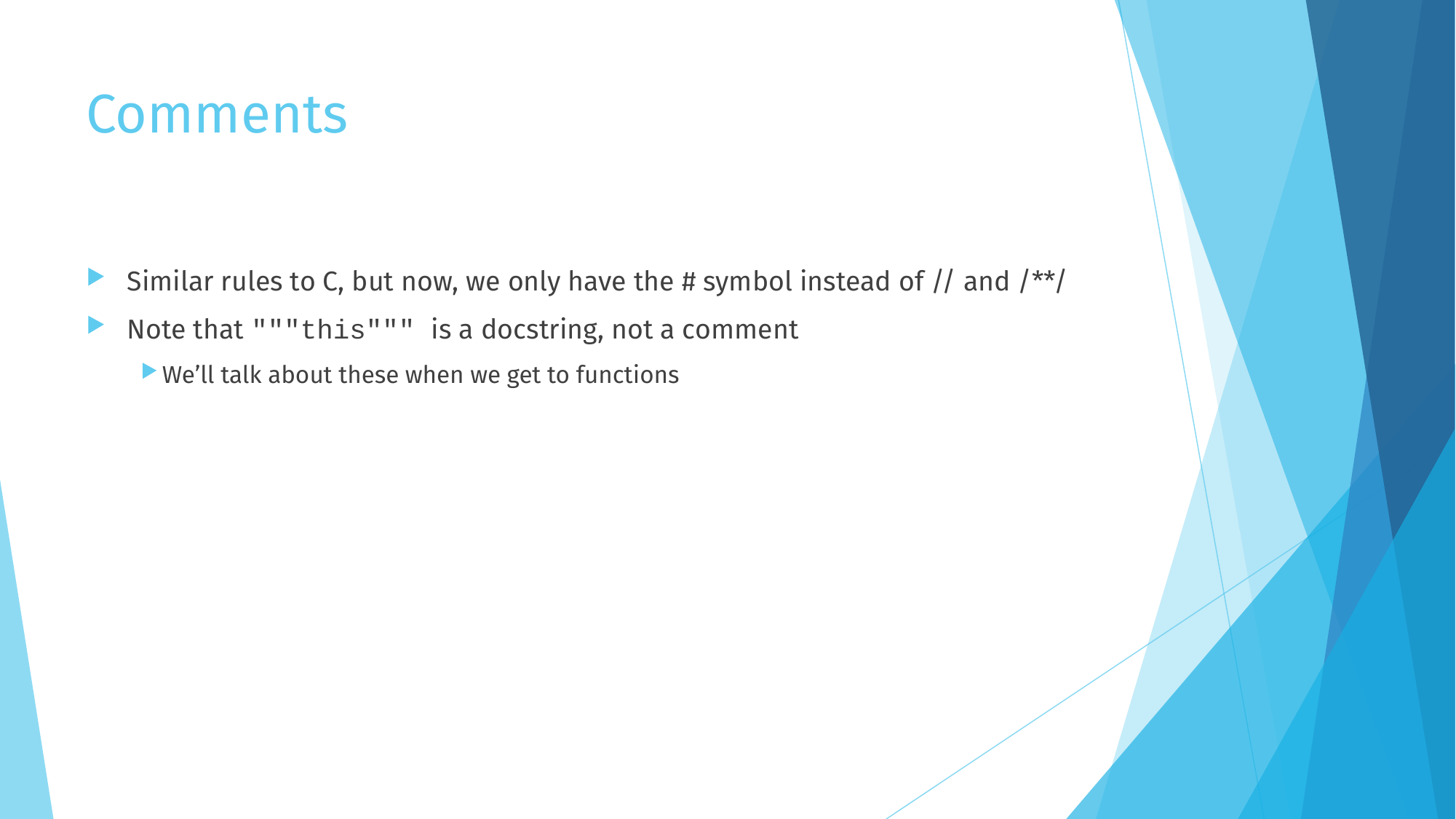

# Comments
Similar rules to C, but now, we only have the # symbol instead of // and /**/
Note that """this""" is a docstring, not a comment
We’ll talk about these when we get to functions